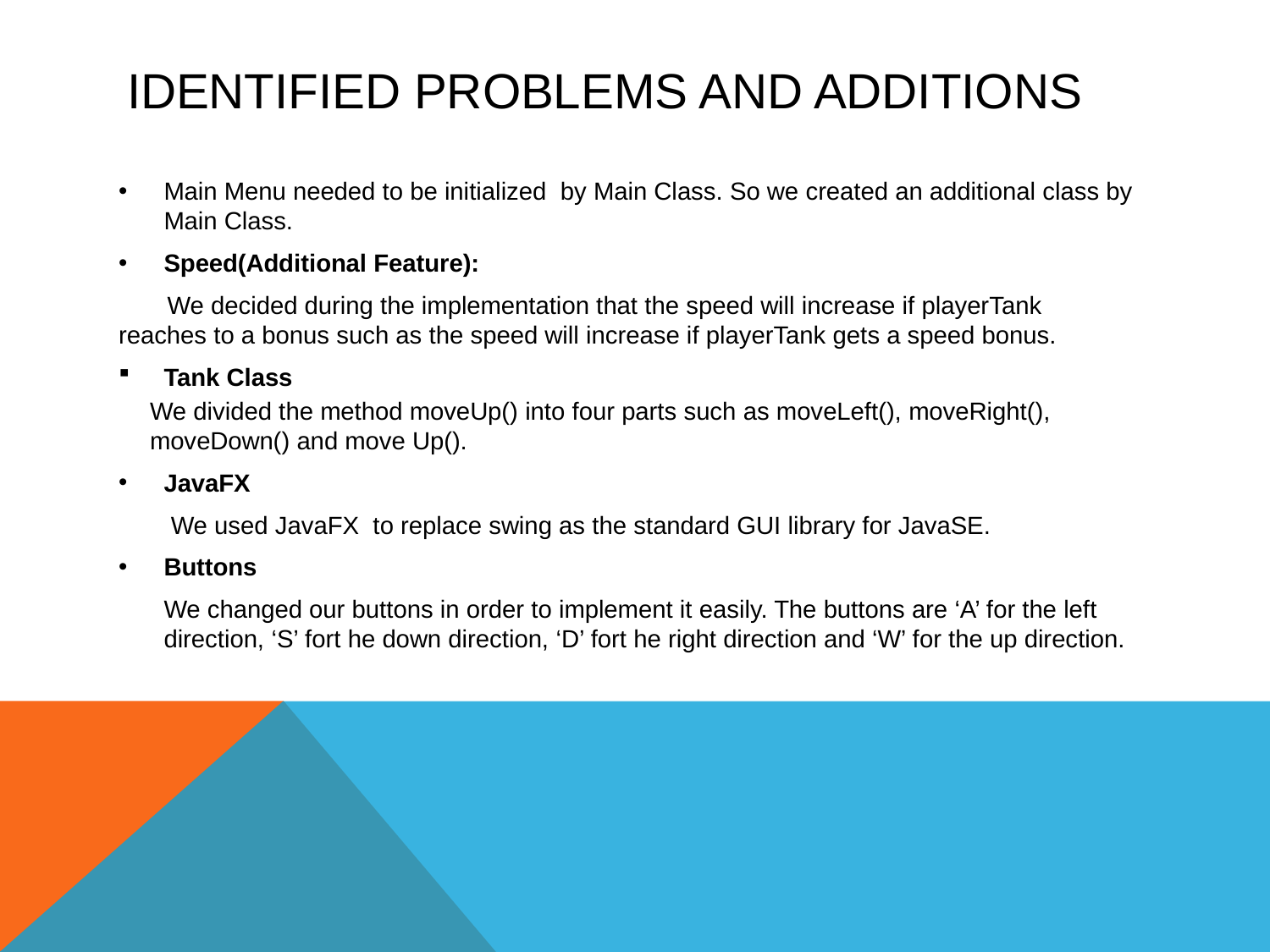

# IDENTIFIED PROBLEMS AND ADDITIONS
Main Menu needed to be initialized  by Main Class. So we created an additional class by Main Class.
Speed(Additional Feature):
       We decided during the implementation that the speed will increase if playerTank               reaches to a bonus such as the speed will increase if playerTank gets a speed bonus.
Tank Class
We divided the method moveUp() into four parts such as moveLeft(), moveRight(), moveDown() and move Up().
JavaFX
	 We used JavaFX  to replace swing as the standard GUI library for JavaSE.
Buttons
	We changed our buttons in order to implement it easily. The buttons are ‘A’ for the left direction, ‘S’ fort he down direction, ‘D’ fort he right direction and ‘W’ for the up direction.